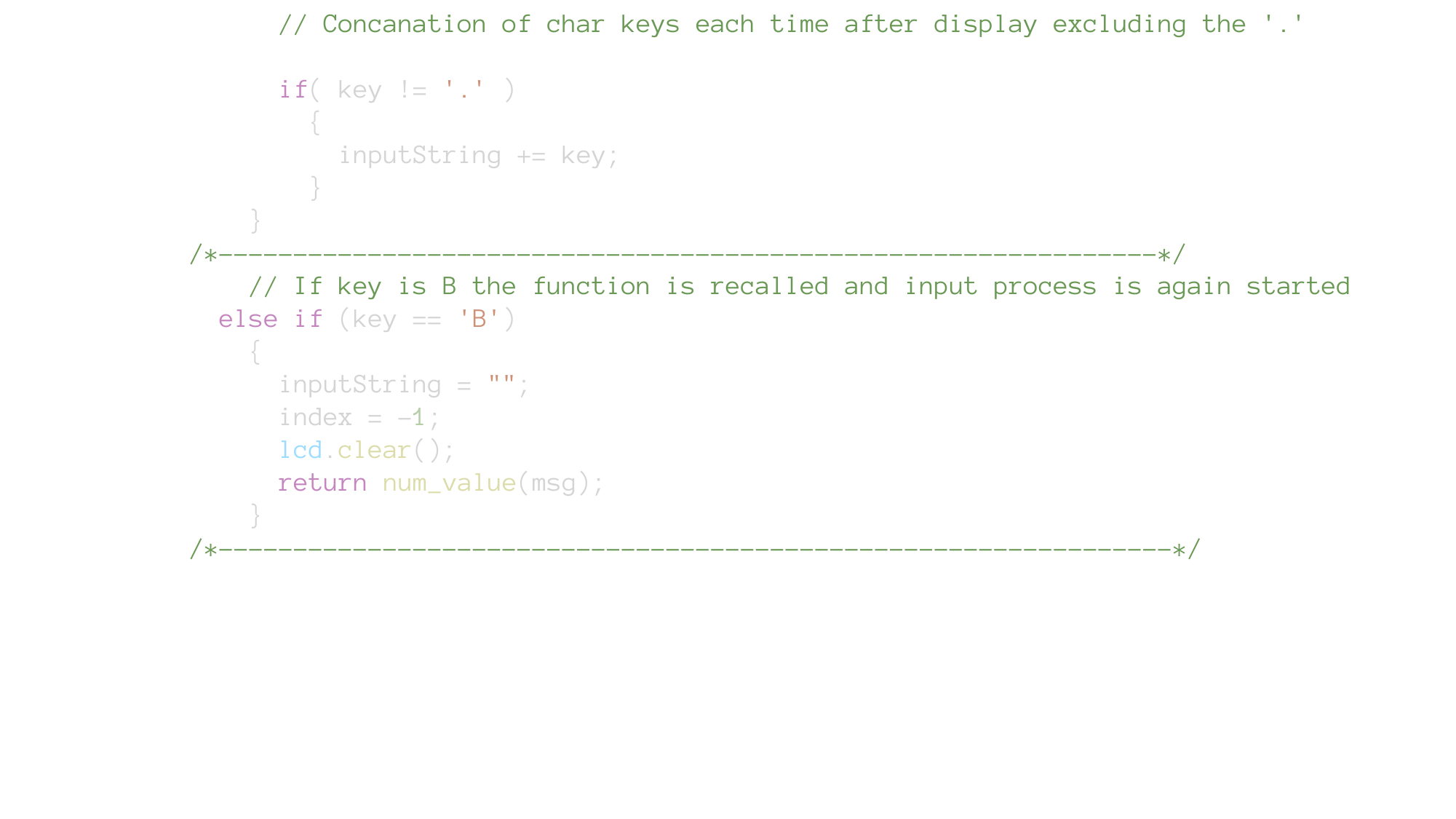

// Concanation of char keys each time after display excluding the '.'
                  if( key != '.' )
                    {
                      inputString += key;
                    }
                }
            /*---------------------------------------------------------------*/
                // If key is B the function is recalled and input process is again started
              else if (key == 'B')
                {
                  inputString = "";
                  index = -1;
                  lcd.clear();
                  return num_value(msg);
                }
            /*----------------------------------------------------------------*/